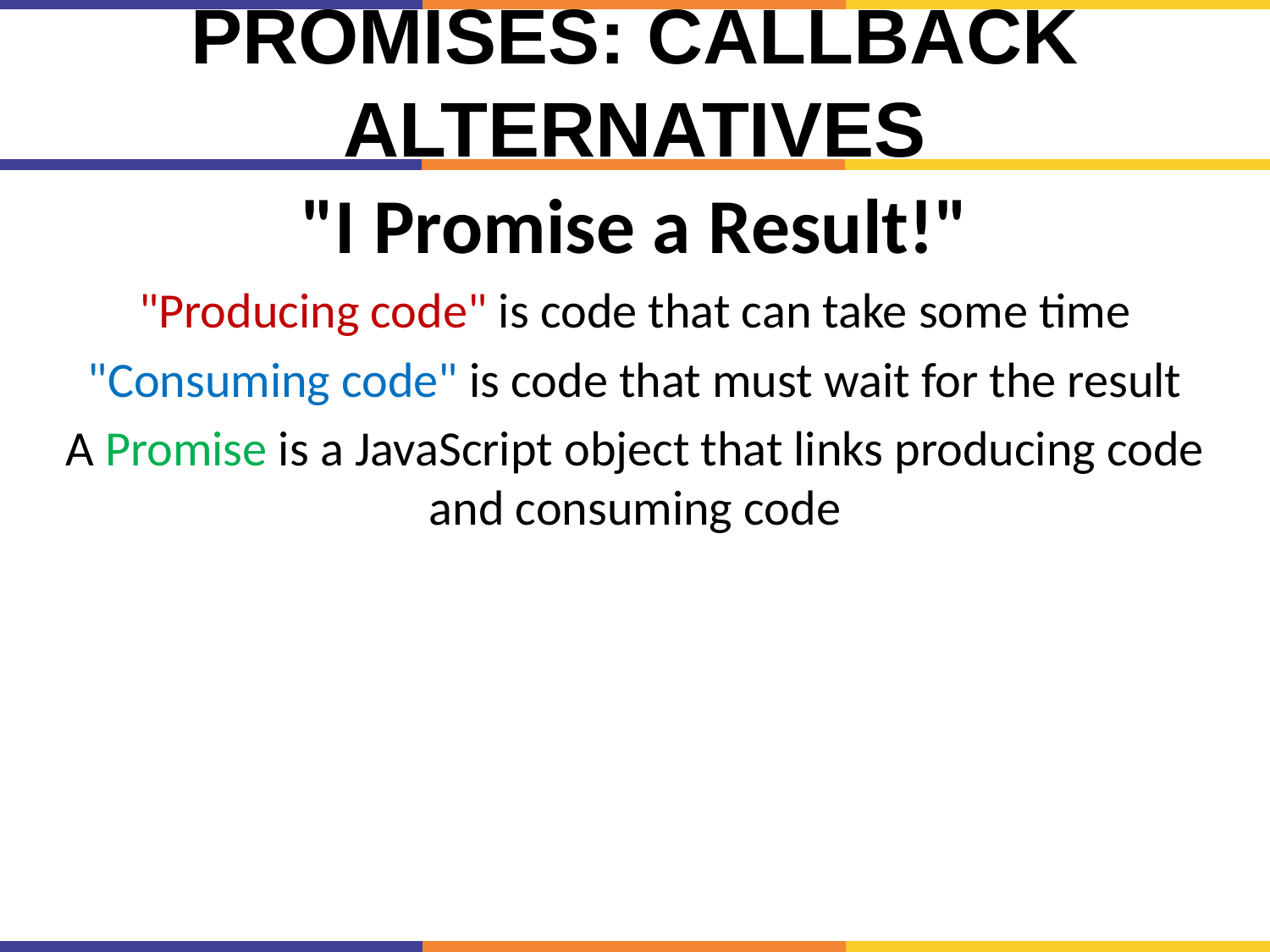

# Promises: Callback Alternatives
"I Promise a Result!"
"Producing code" is code that can take some time
"Consuming code" is code that must wait for the result
A Promise is a JavaScript object that links producing code and consuming code